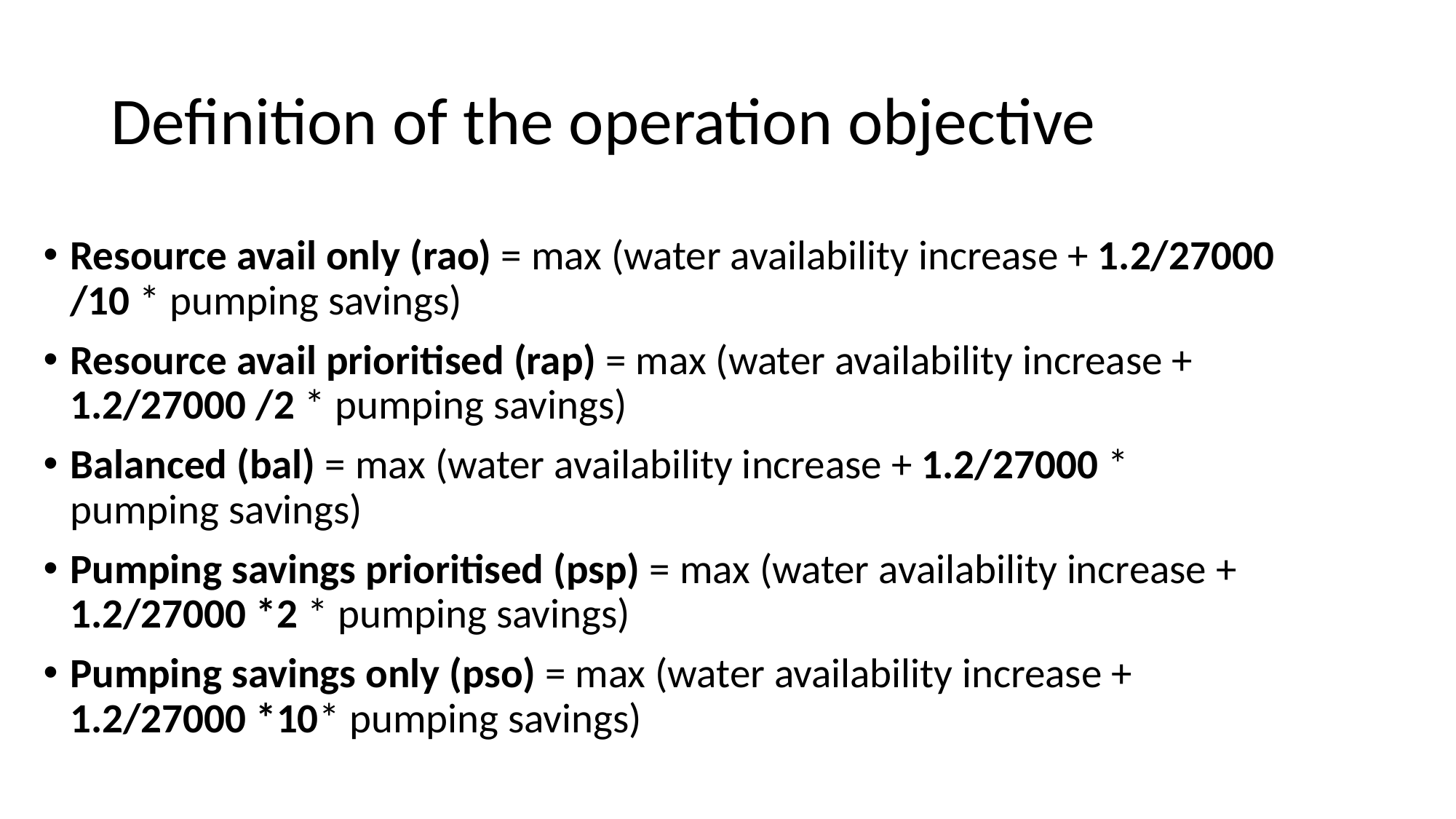

# Definition of the operation objective
Resource avail only (rao) = max (water availability increase + 1.2/27000 /10 * pumping savings)
Resource avail prioritised (rap) = max (water availability increase + 1.2/27000 /2 * pumping savings)
Balanced (bal) = max (water availability increase + 1.2/27000 * pumping savings)
Pumping savings prioritised (psp) = max (water availability increase + 1.2/27000 *2 * pumping savings)
Pumping savings only (pso) = max (water availability increase + 1.2/27000 *10* pumping savings)